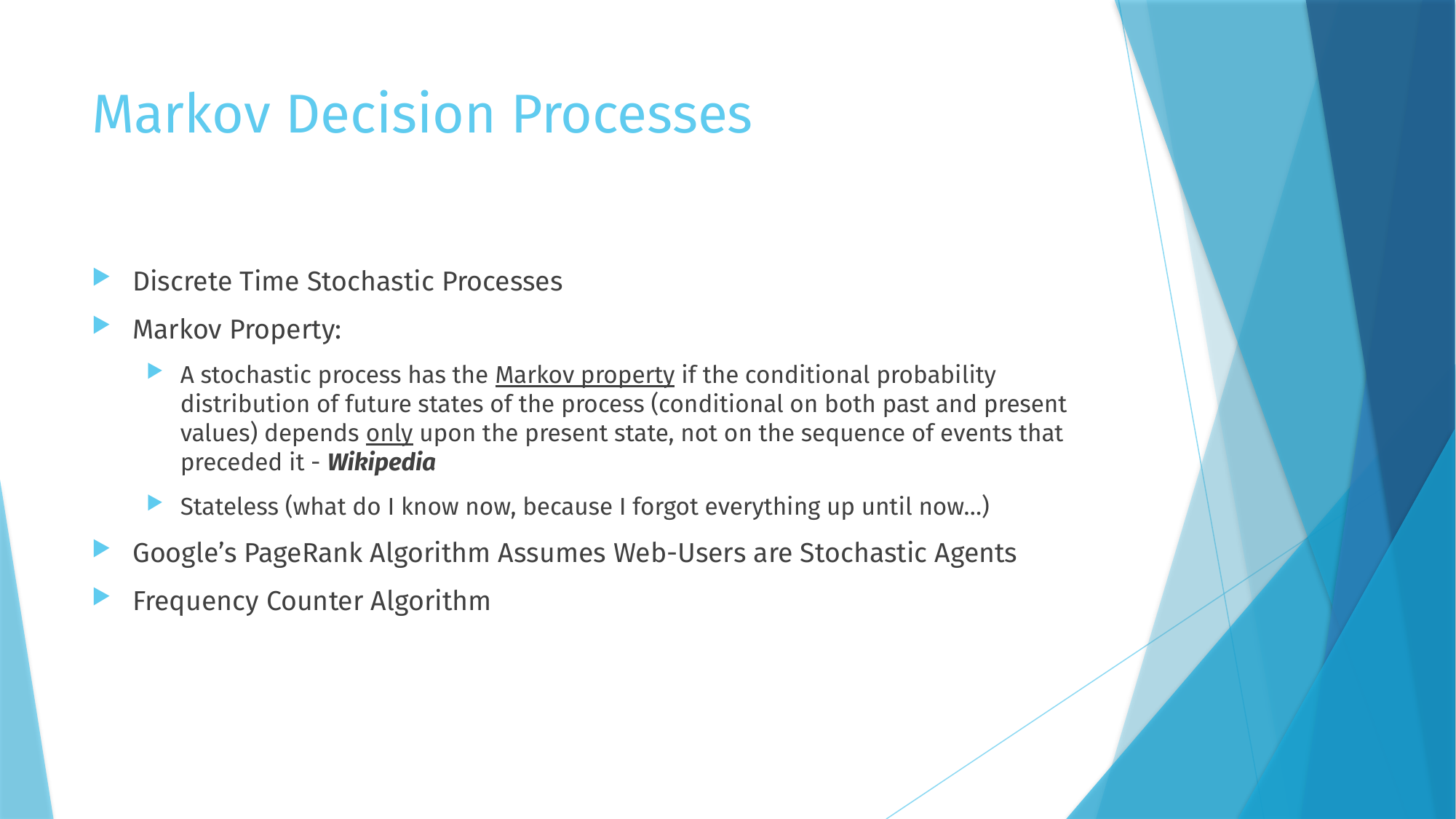

# Markov Decision Processes
Discrete Time Stochastic Processes
Markov Property:
A stochastic process has the Markov property if the conditional probability distribution of future states of the process (conditional on both past and present values) depends only upon the present state, not on the sequence of events that preceded it - Wikipedia
Stateless (what do I know now, because I forgot everything up until now…)
Google’s PageRank Algorithm Assumes Web-Users are Stochastic Agents
Frequency Counter Algorithm